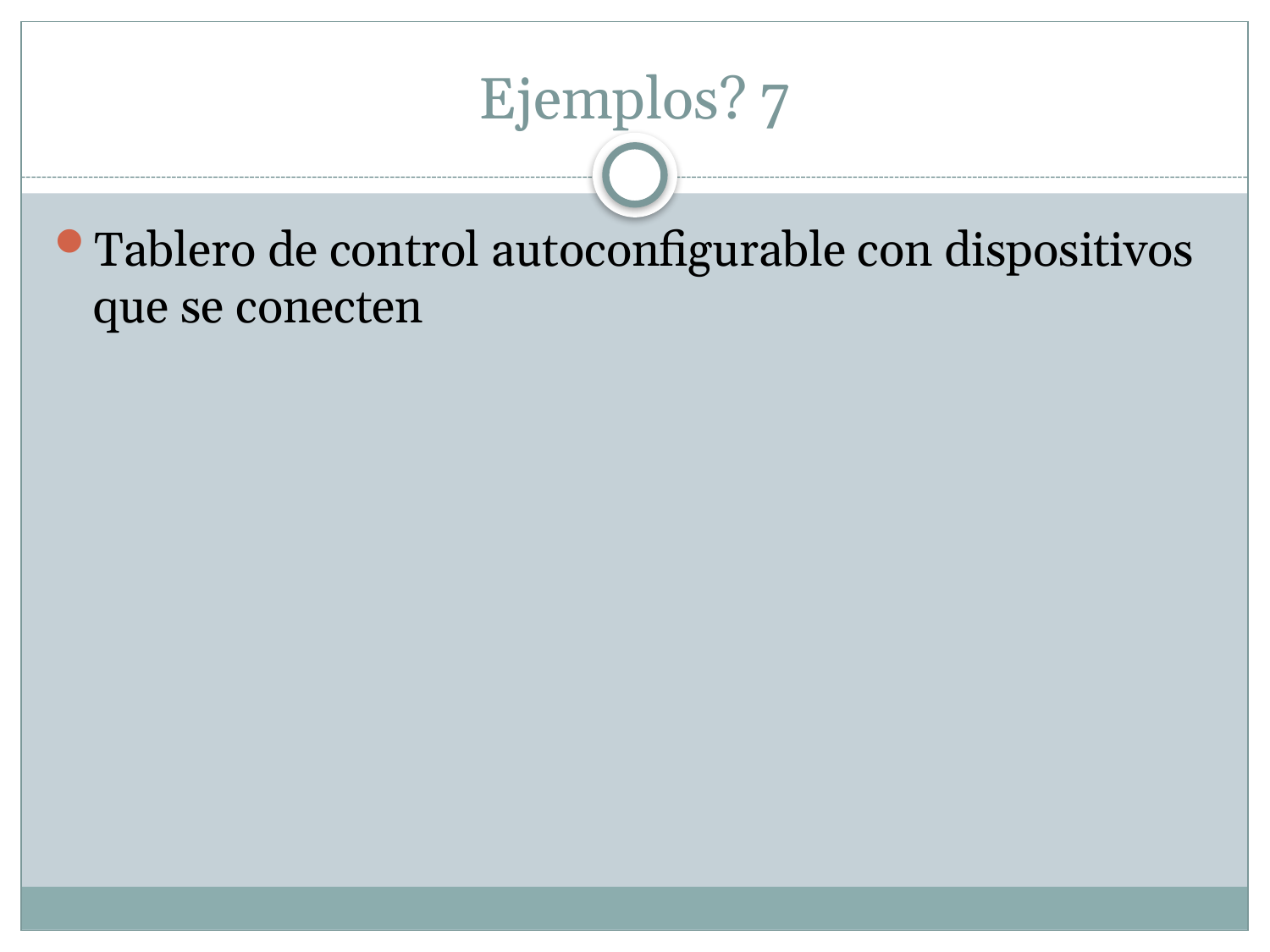

# Ejemplos? 7
Tablero de control autoconfigurable con dispositivos que se conecten